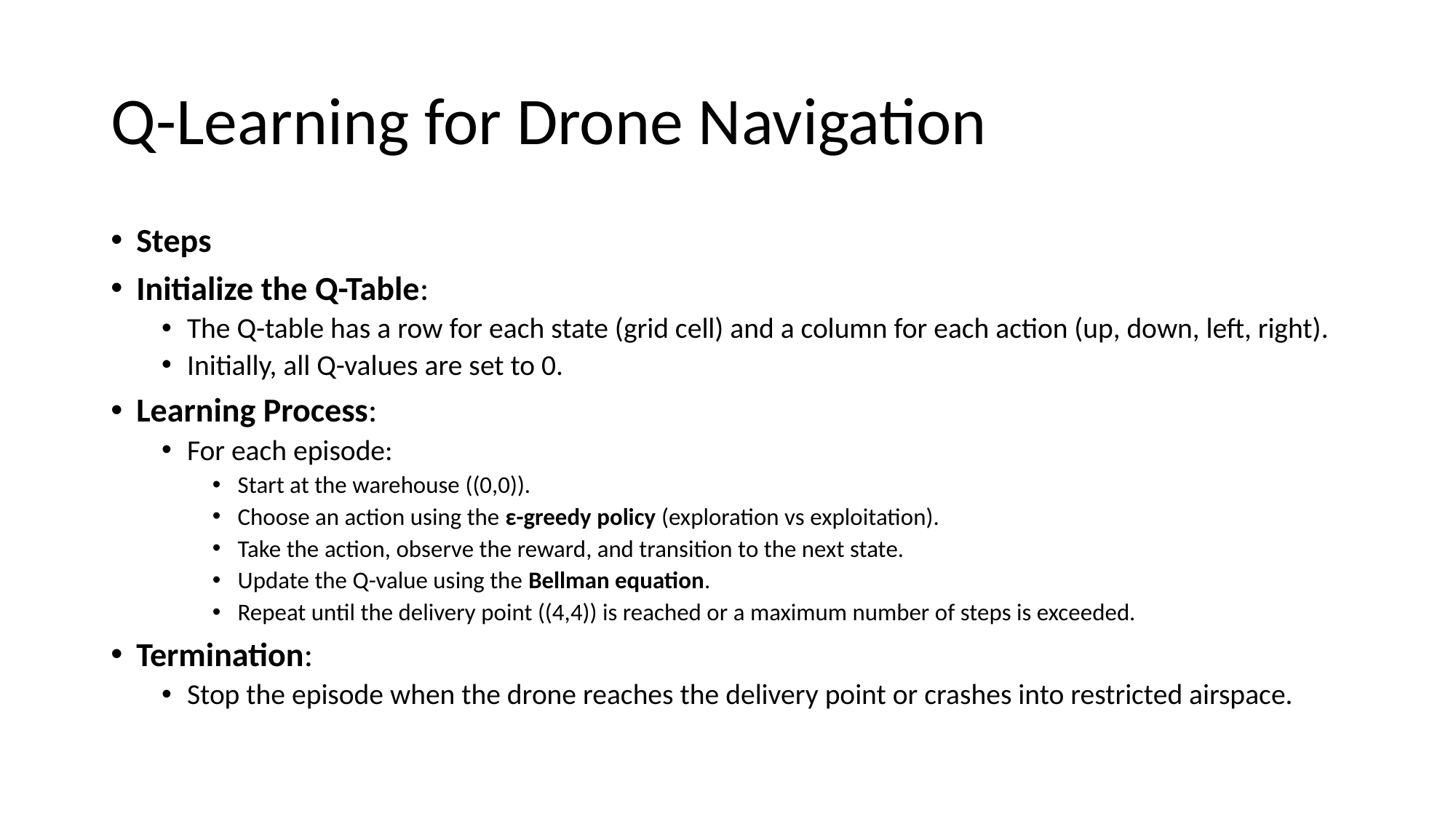

# Q-Learning for Drone Navigation
Steps
Initialize the Q-Table:
The Q-table has a row for each state (grid cell) and a column for each action (up, down, left, right).
Initially, all Q-values are set to 0.
Learning Process:
For each episode:
Start at the warehouse ((0,0)).
Choose an action using the ε-greedy policy (exploration vs exploitation).
Take the action, observe the reward, and transition to the next state.
Update the Q-value using the Bellman equation.
Repeat until the delivery point ((4,4)) is reached or a maximum number of steps is exceeded.
Termination:
Stop the episode when the drone reaches the delivery point or crashes into restricted airspace.